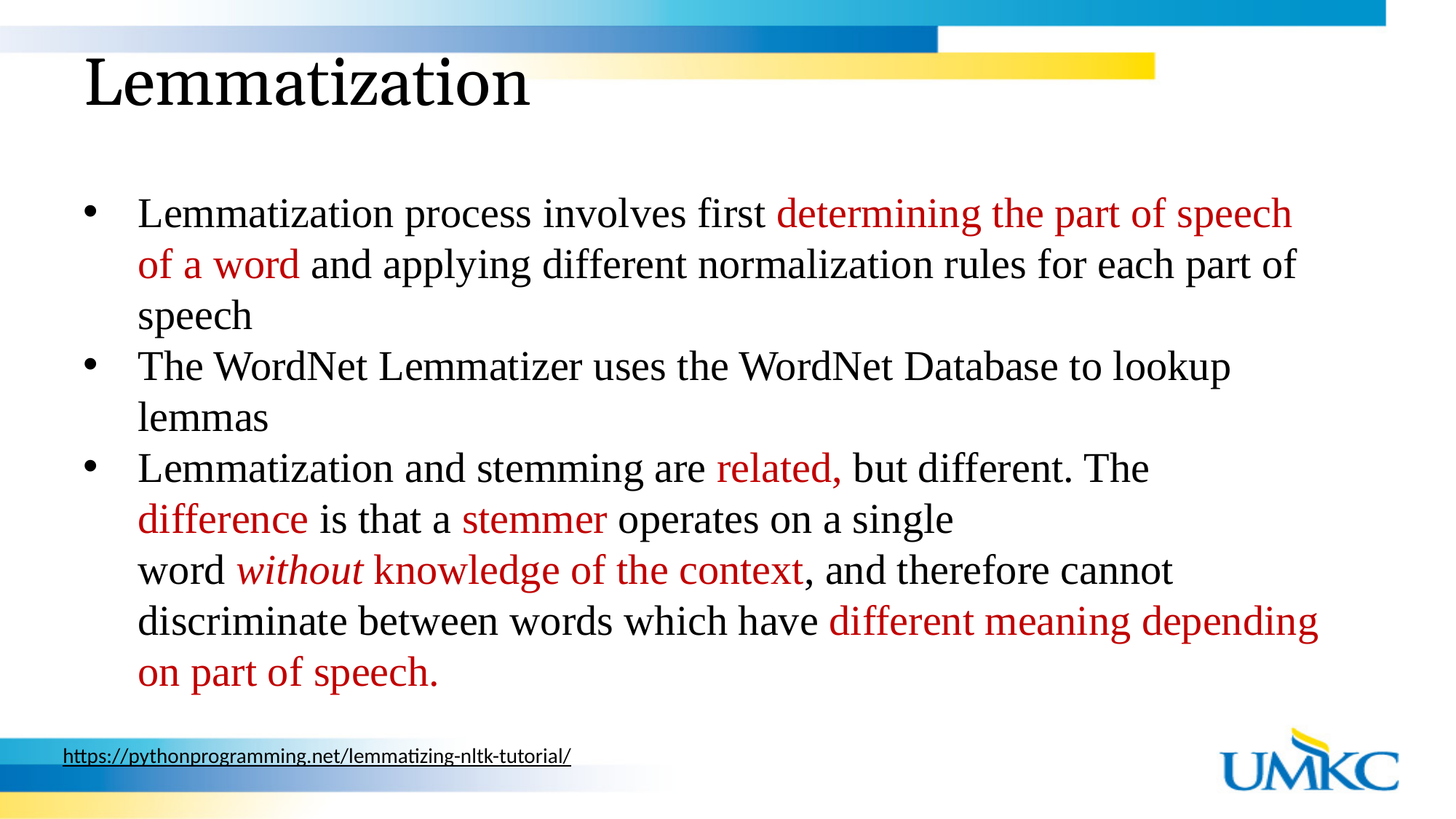

Lemmatization
Lemmatization process involves first determining the part of speech of a word and applying different normalization rules for each part of speech
The WordNet Lemmatizer uses the WordNet Database to lookup lemmas
Lemmatization and stemming are related, but different. The difference is that a stemmer operates on a single word without knowledge of the context, and therefore cannot discriminate between words which have different meaning depending on part of speech.
https://pythonprogramming.net/lemmatizing-nltk-tutorial/